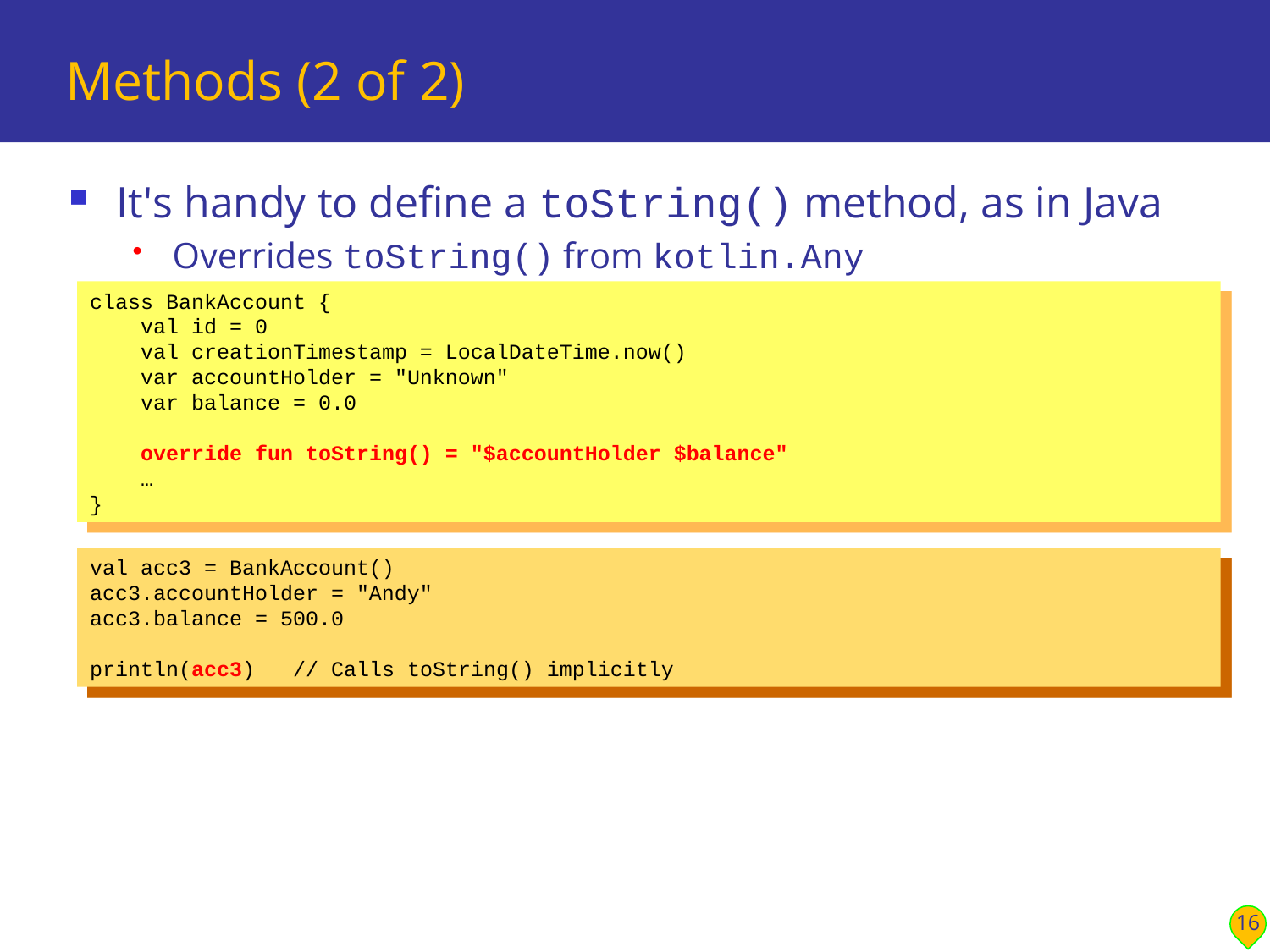

# Methods (2 of 2)
It's handy to define a toString() method, as in Java
Overrides toString() from kotlin.Any

Note:
You must use the override keyword to override a method
class BankAccount {
    val id = 0
    val creationTimestamp = LocalDateTime.now()
    var accountHolder = "Unknown"
    var balance = 0.0

    override fun toString() = "$accountHolder $balance"
    …
}
val acc3 = BankAccount()
acc3.accountHolder = "Andy"
acc3.balance = 500.0

println(acc3)   // Calls toString() implicitly
16